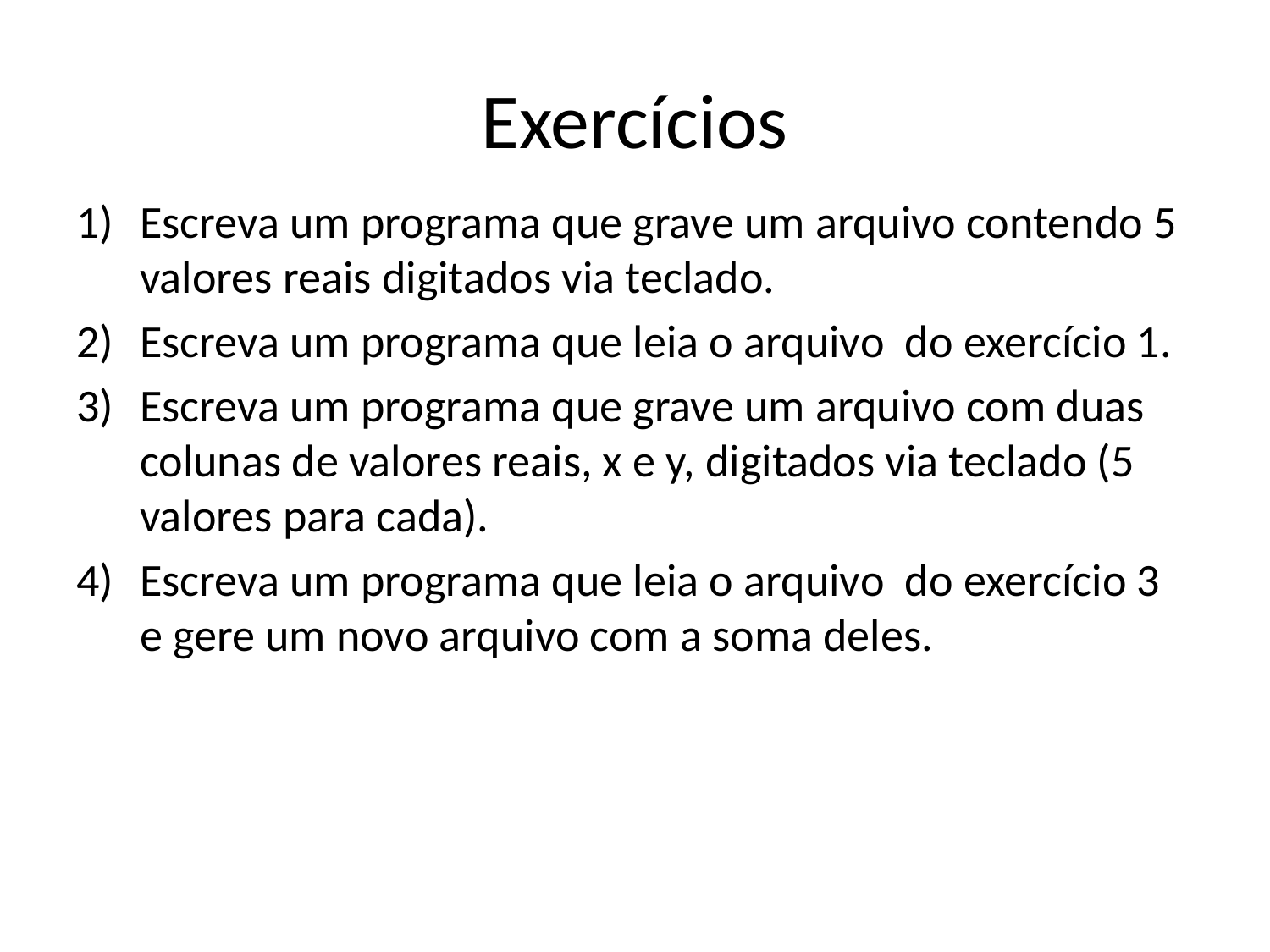

# Exercícios
Escreva um programa que grave um arquivo contendo 5 valores reais digitados via teclado.
Escreva um programa que leia o arquivo  do exercício 1.
Escreva um programa que grave um arquivo com duas colunas de valores reais, x e y, digitados via teclado (5 valores para cada).
Escreva um programa que leia o arquivo  do exercício 3 e gere um novo arquivo com a soma deles.